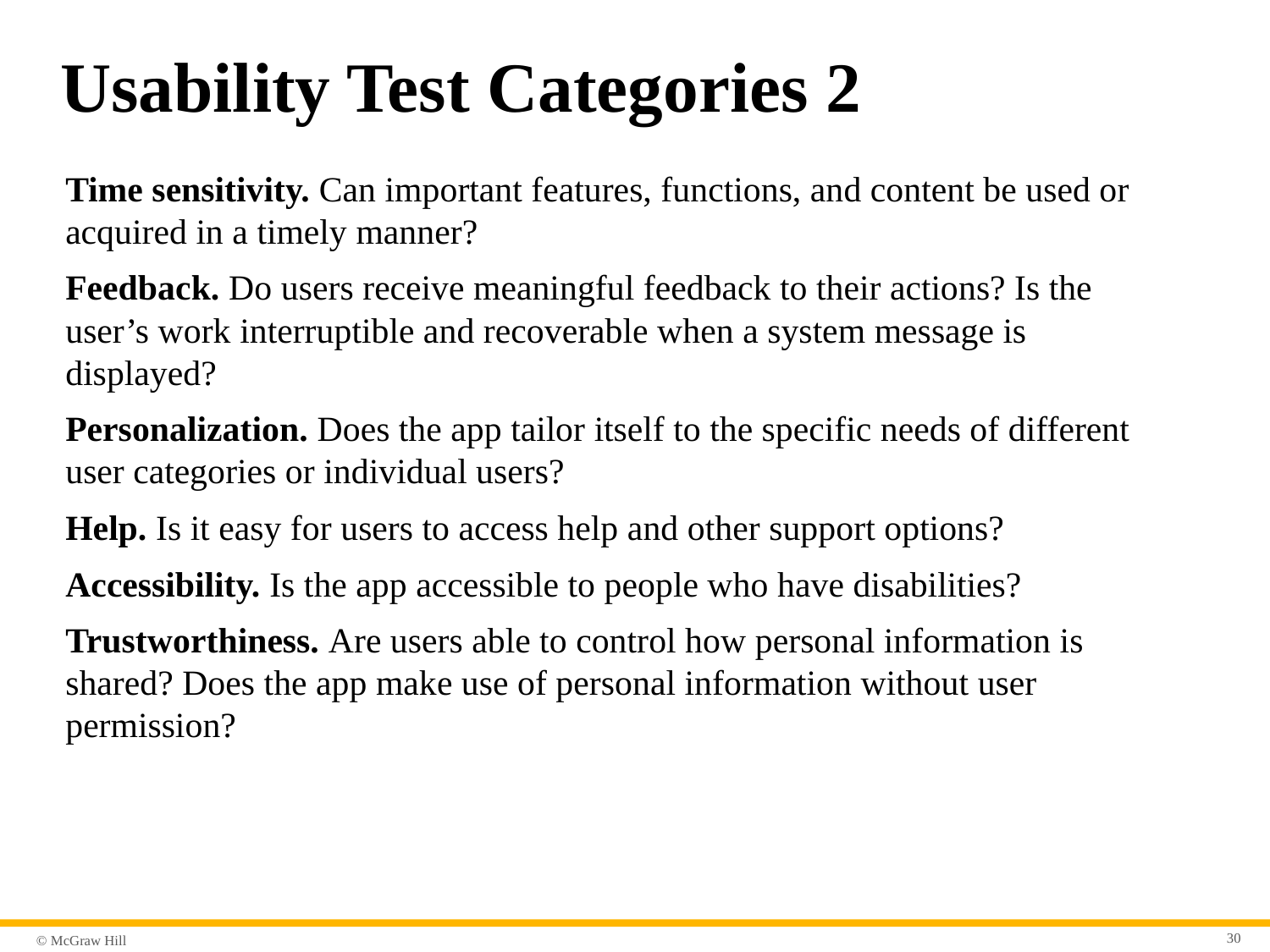

# Usability Test Categories 2
Time sensitivity. Can important features, functions, and content be used or acquired in a timely manner?
Feedback. Do users receive meaningful feedback to their actions? Is the user’s work interruptible and recoverable when a system message is displayed?
Personalization. Does the app tailor itself to the specific needs of different user categories or individual users?
Help. Is it easy for users to access help and other support options?
Accessibility. Is the app accessible to people who have disabilities?
Trustworthiness. Are users able to control how personal information is shared? Does the app make use of personal information without user permission?
30